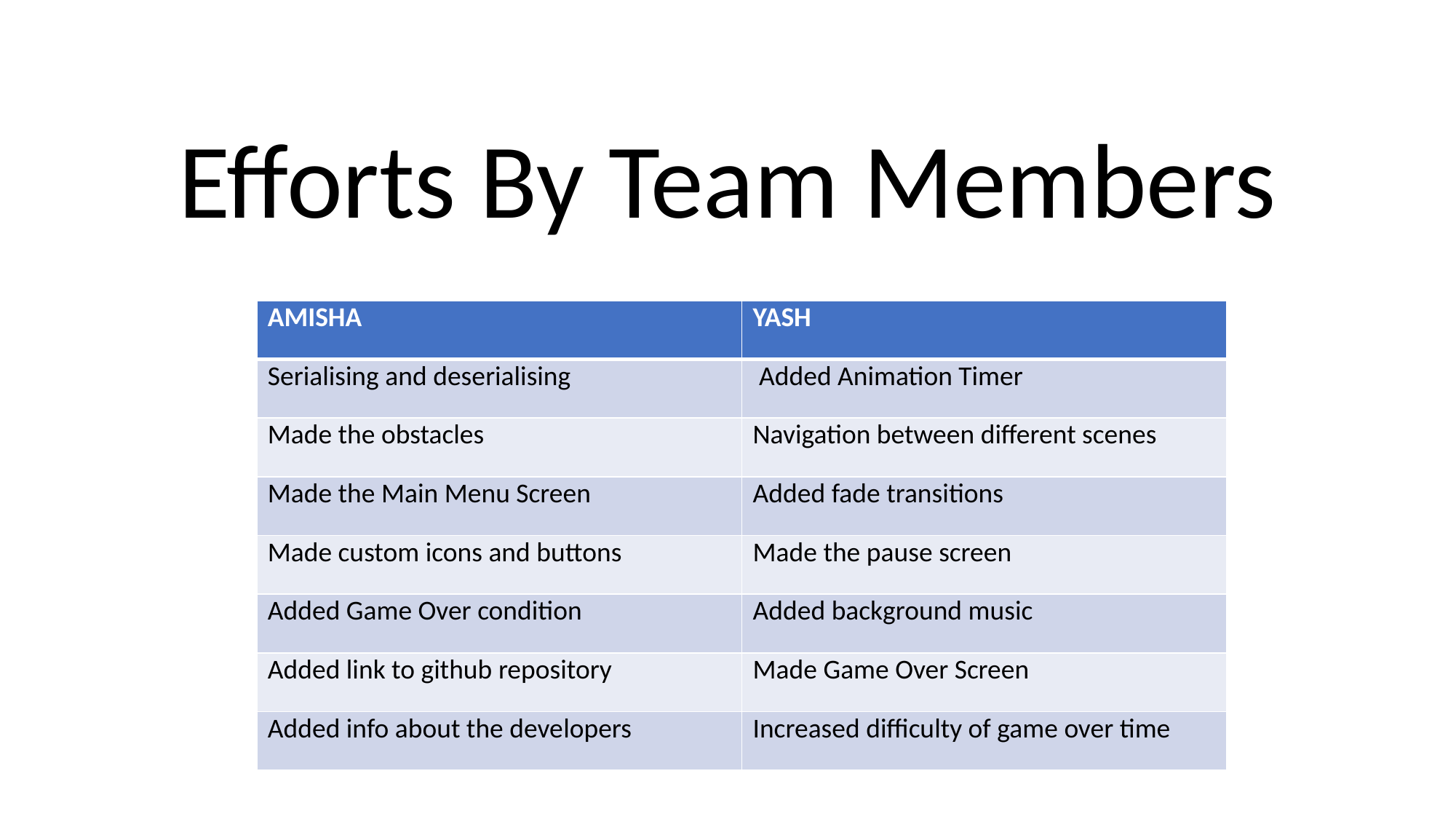

# Efforts By Team Members
| AMISHA | YASH |
| --- | --- |
| Serialising and deserialising | Added Animation Timer |
| Made the obstacles | Navigation between different scenes |
| Made the Main Menu Screen | Added fade transitions |
| Made custom icons and buttons | Made the pause screen |
| Added Game Over condition | Added background music |
| Added link to github repository | Made Game Over Screen |
| Added info about the developers | Increased difficulty of game over time |